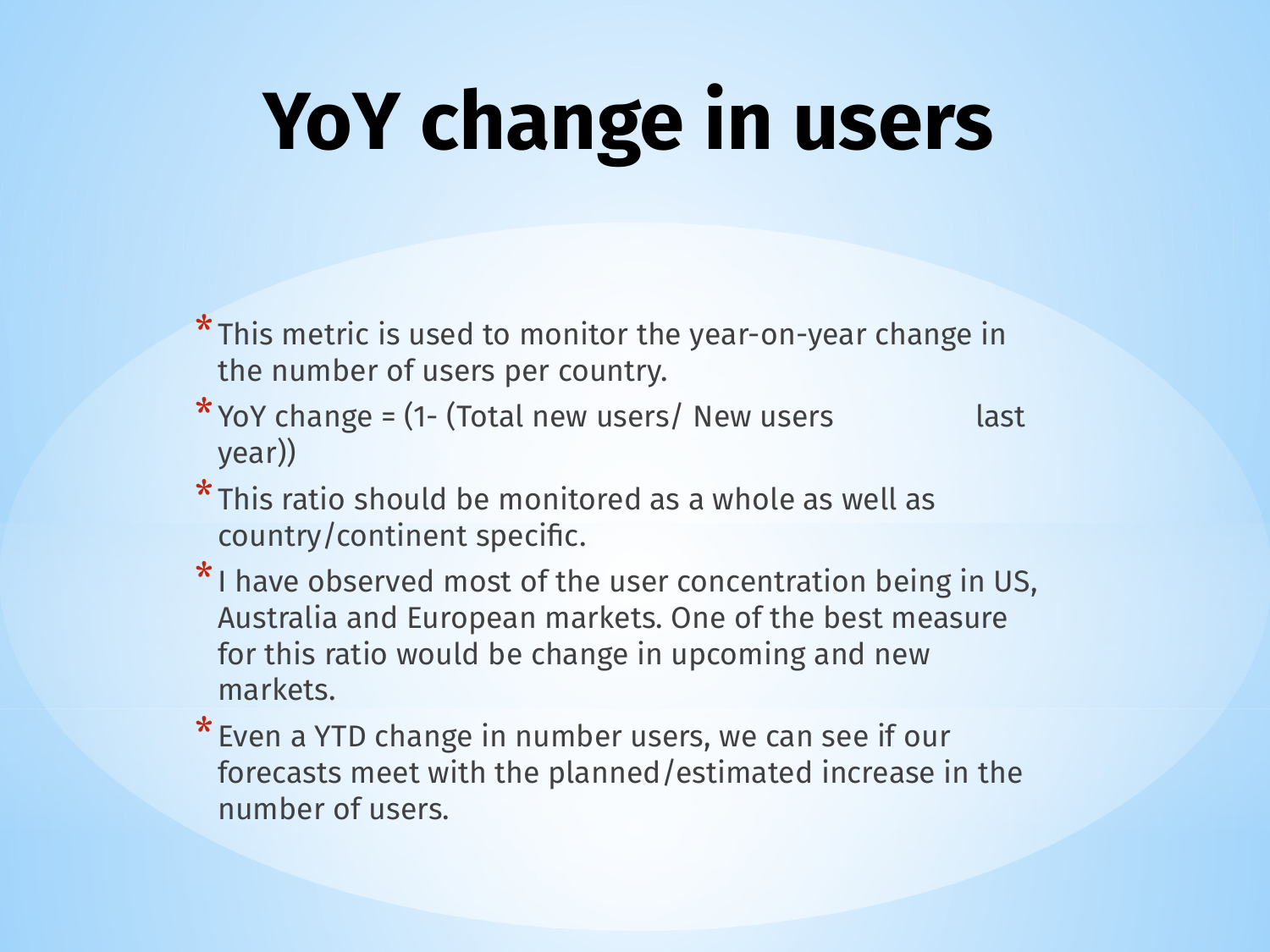

# YoY change in users
This metric is used to monitor the year-on-year change in the number of users per country.
YoY change = (1- (Total new users/ New users 		        last year))
This ratio should be monitored as a whole as well as country/continent specific.
I have observed most of the user concentration being in US, Australia and European markets. One of the best measure for this ratio would be change in upcoming and new markets.
Even a YTD change in number users, we can see if our forecasts meet with the planned/estimated increase in the number of users.